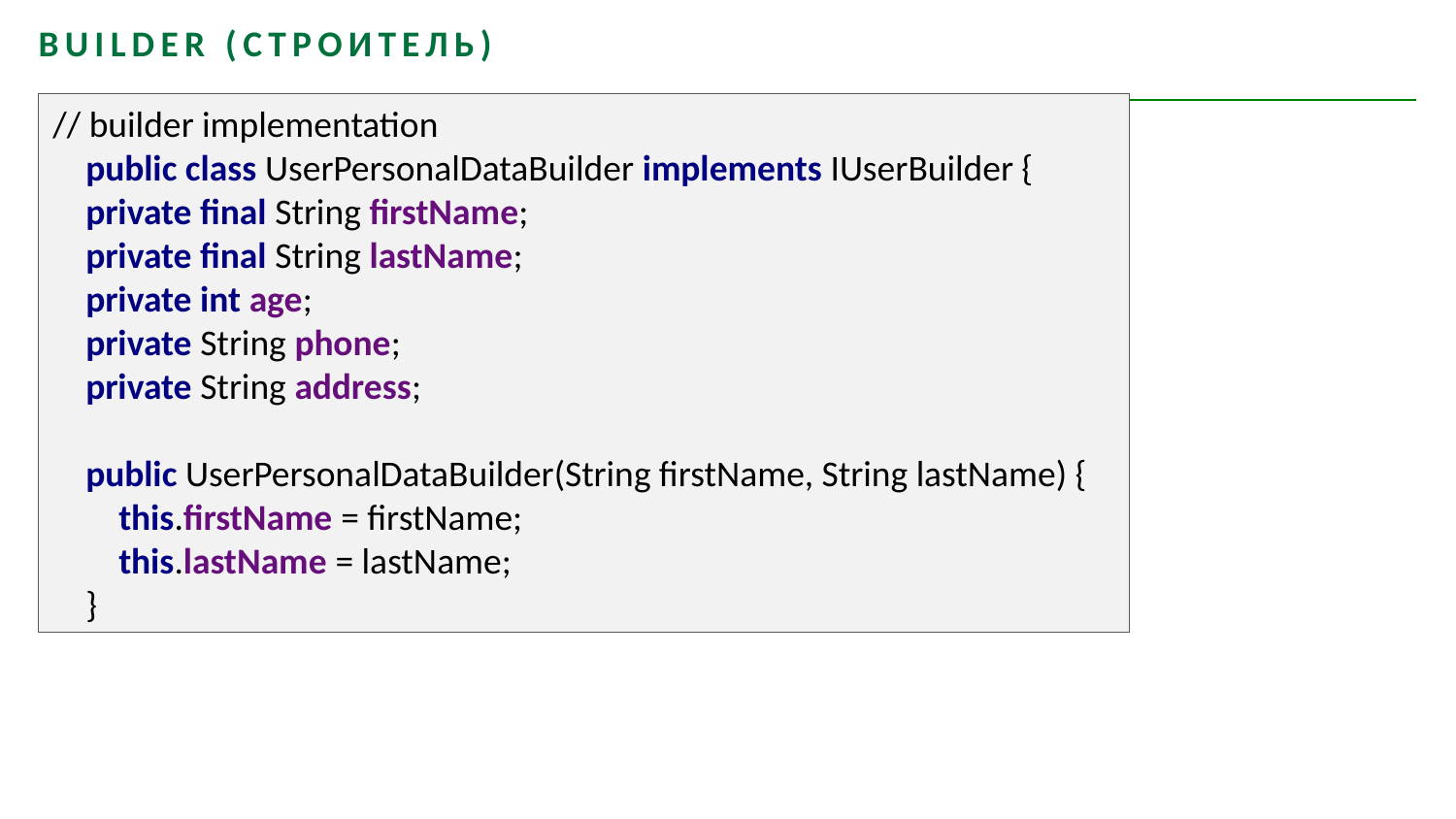

Builder (Строитель)
// builder implementation
    public class UserPersonalDataBuilder implements IUserBuilder {
    private final String firstName;
    private final String lastName;
    private int age;
    private String phone;
    private String address;
    public UserPersonalDataBuilder(String firstName, String lastName) {
        this.firstName = firstName;
        this.lastName = lastName;
    }